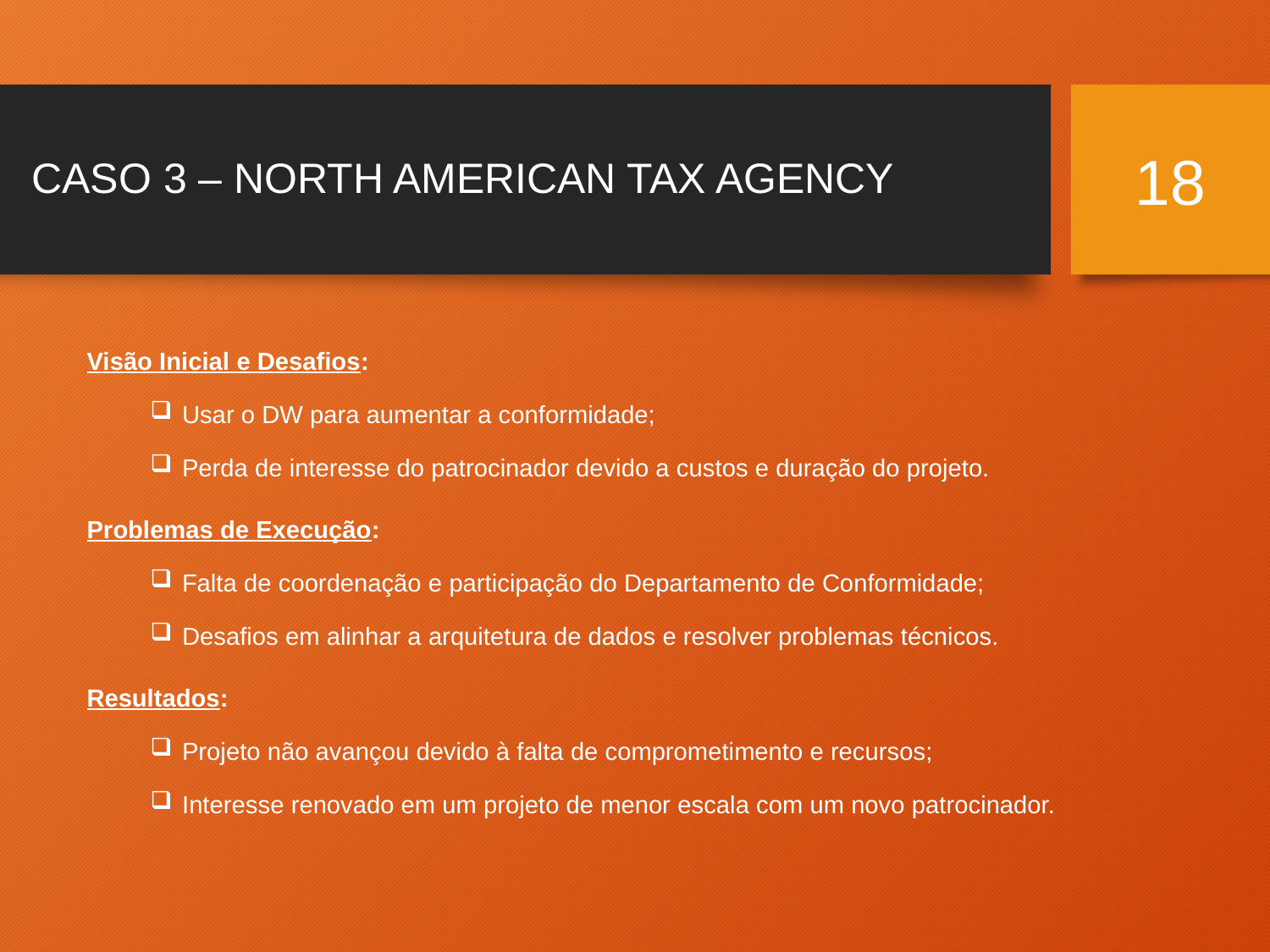

# CASO 3 – NORTH AMERICAN TAX AGENCY
18
Visão Inicial e Desafios:
Usar o DW para aumentar a conformidade;
Perda de interesse do patrocinador devido a custos e duração do projeto.
Problemas de Execução:
Falta de coordenação e participação do Departamento de Conformidade;
Desafios em alinhar a arquitetura de dados e resolver problemas técnicos.
Resultados:
Projeto não avançou devido à falta de comprometimento e recursos;
Interesse renovado em um projeto de menor escala com um novo patrocinador.